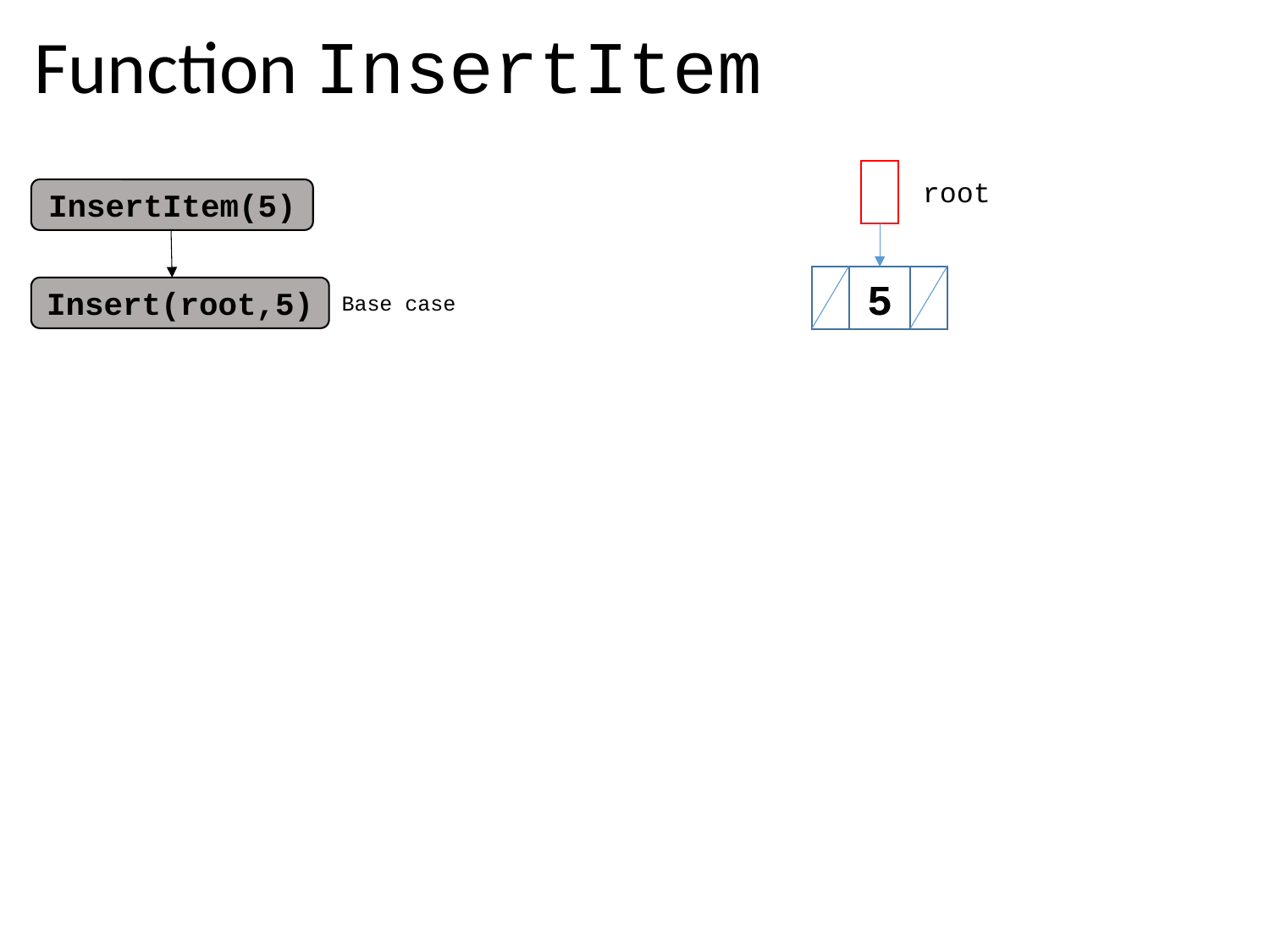

# Function InsertItem

root
InsertItem(5)

5
Insert(root,5)
Base case